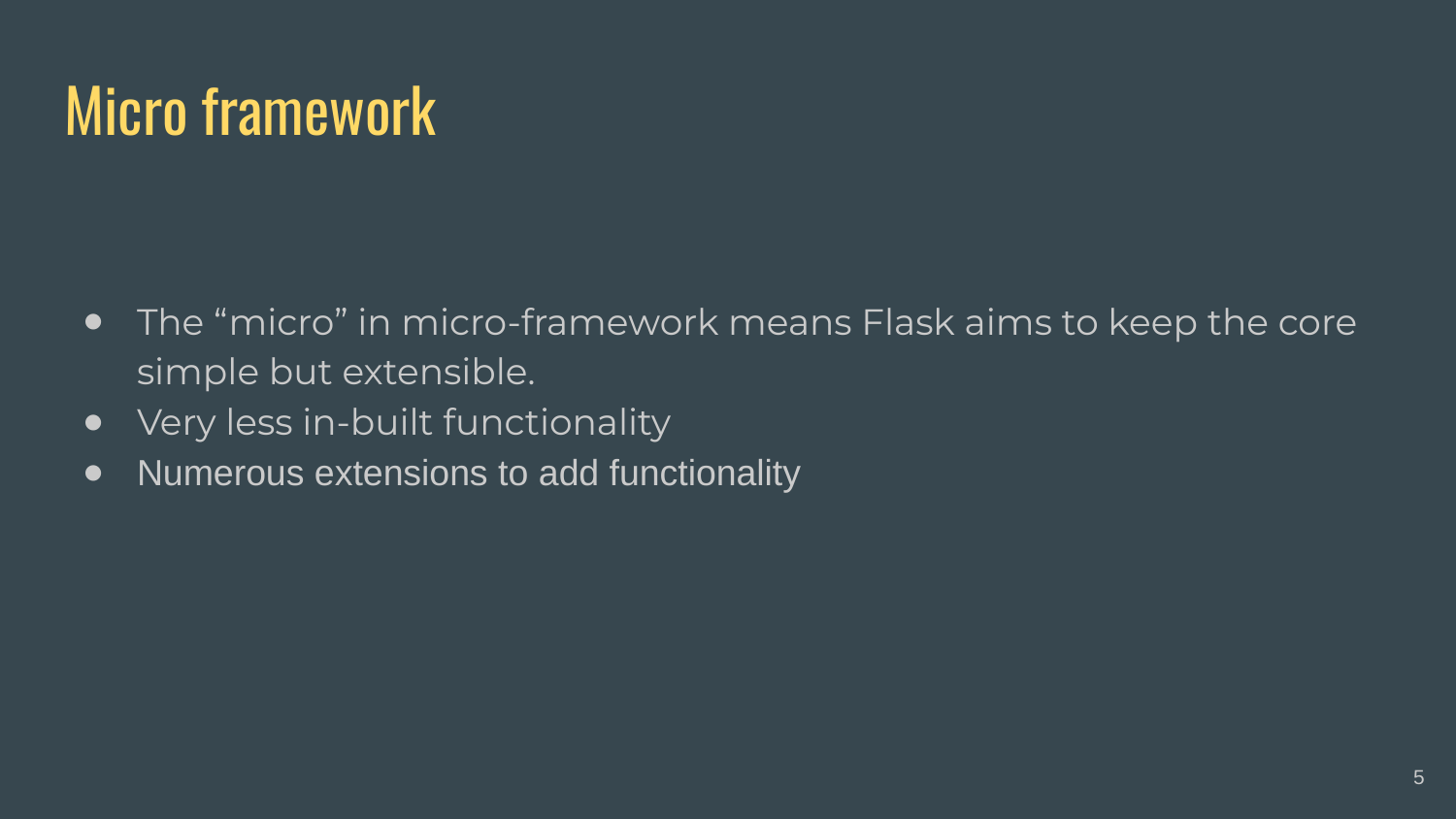

# Micro framework

The “micro” in micro-framework means Flask aims to keep the core simple but extensible.
Very less in-built functionality
Numerous extensions to add functionality

5